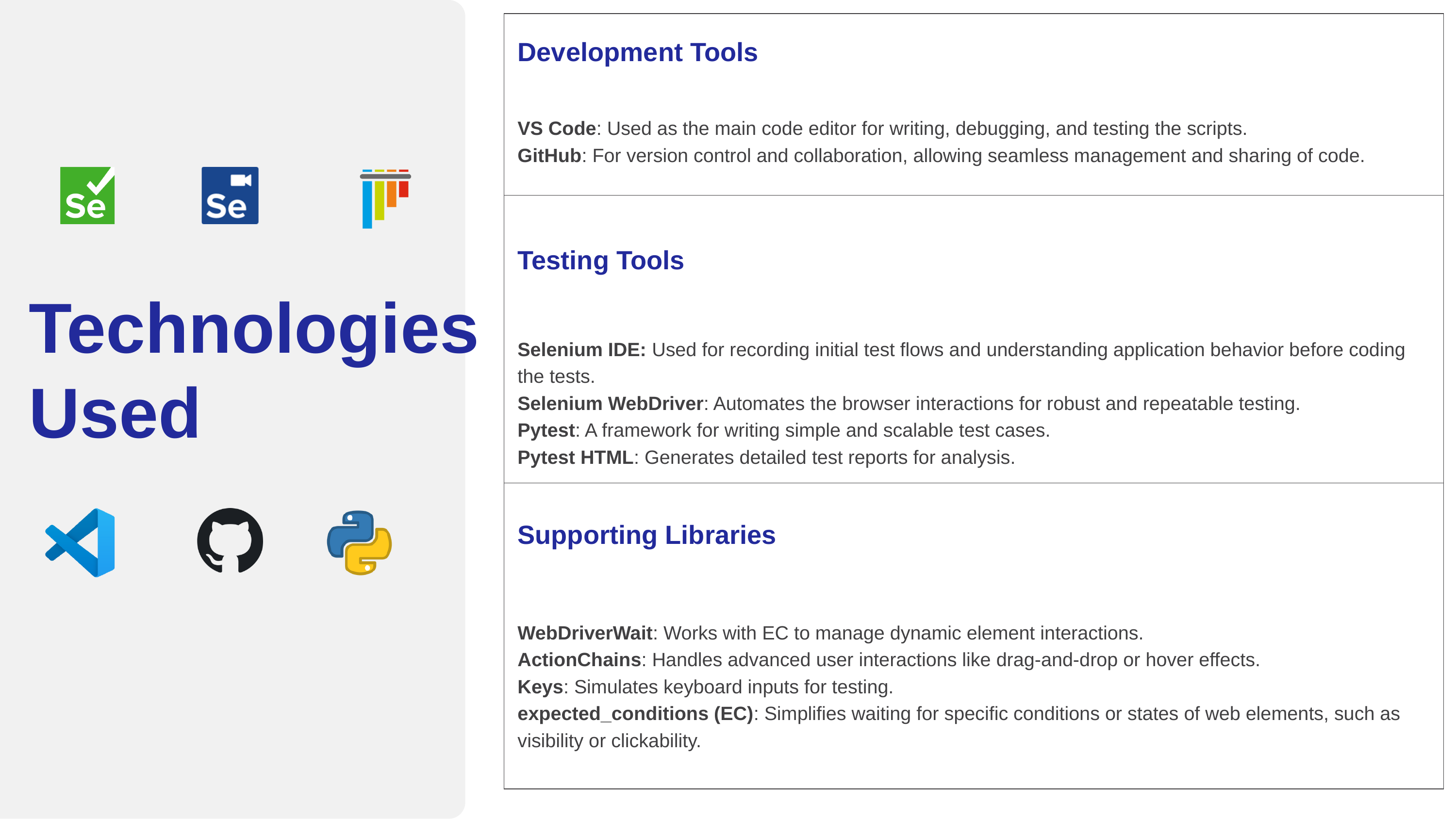

| Development Tools |
| --- |
| VS Code: Used as the main code editor for writing, debugging, and testing the scripts. GitHub: For version control and collaboration, allowing seamless management and sharing of code. |
| Testing Tools |
| Selenium IDE: Used for recording initial test flows and understanding application behavior before coding the tests. Selenium WebDriver: Automates the browser interactions for robust and repeatable testing. Pytest: A framework for writing simple and scalable test cases. Pytest HTML: Generates detailed test reports for analysis. |
| Supporting Libraries |
| WebDriverWait: Works with EC to manage dynamic element interactions. ActionChains: Handles advanced user interactions like drag-and-drop or hover effects. Keys: Simulates keyboard inputs for testing. expected\_conditions (EC): Simplifies waiting for specific conditions or states of web elements, such as visibility or clickability. |

Technologies Used